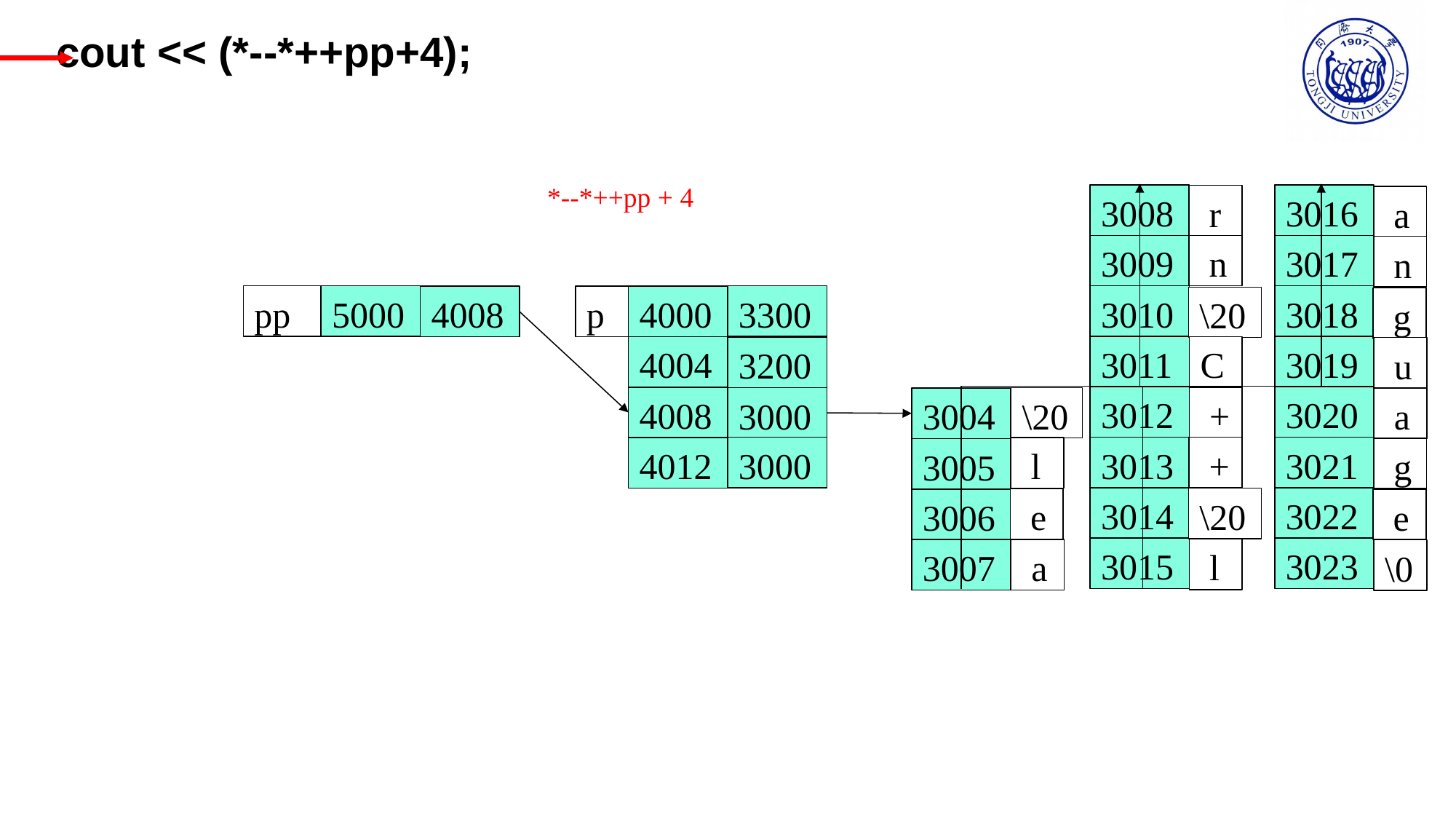

cout << (*--*++pp+4);
*--*++pp + 4
3008
3016
 r
 a
3009
3017
 n
 n
pp
5000
3300
3010
3018
4008
p
4000
\20
 g
3011
3019
4004
C
3200
 u
3012
3020
4008
 +
3000
\20
 a
3004
3000
 +
3013
3021
4012
 l
 g
3005
3014
3022
\20
 e
3006
 e
3015
3023
 l
 a
3007
\0